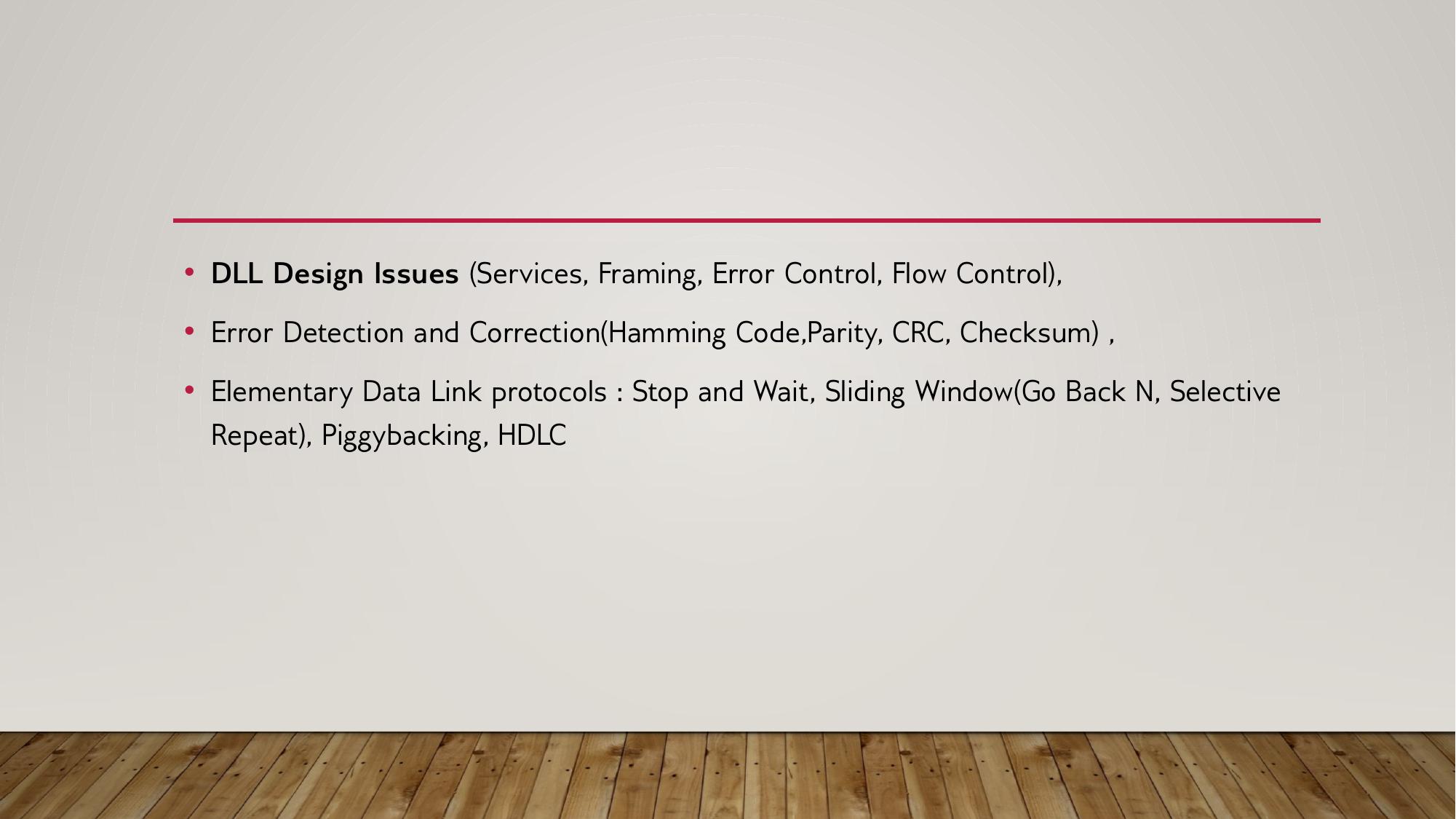

#
DLL Design Issues (Services, Framing, Error Control, Flow Control),
Error Detection and Correction(Hamming Code,Parity, CRC, Checksum) ,
Elementary Data Link protocols : Stop and Wait, Sliding Window(Go Back N, Selective Repeat), Piggybacking, HDLC